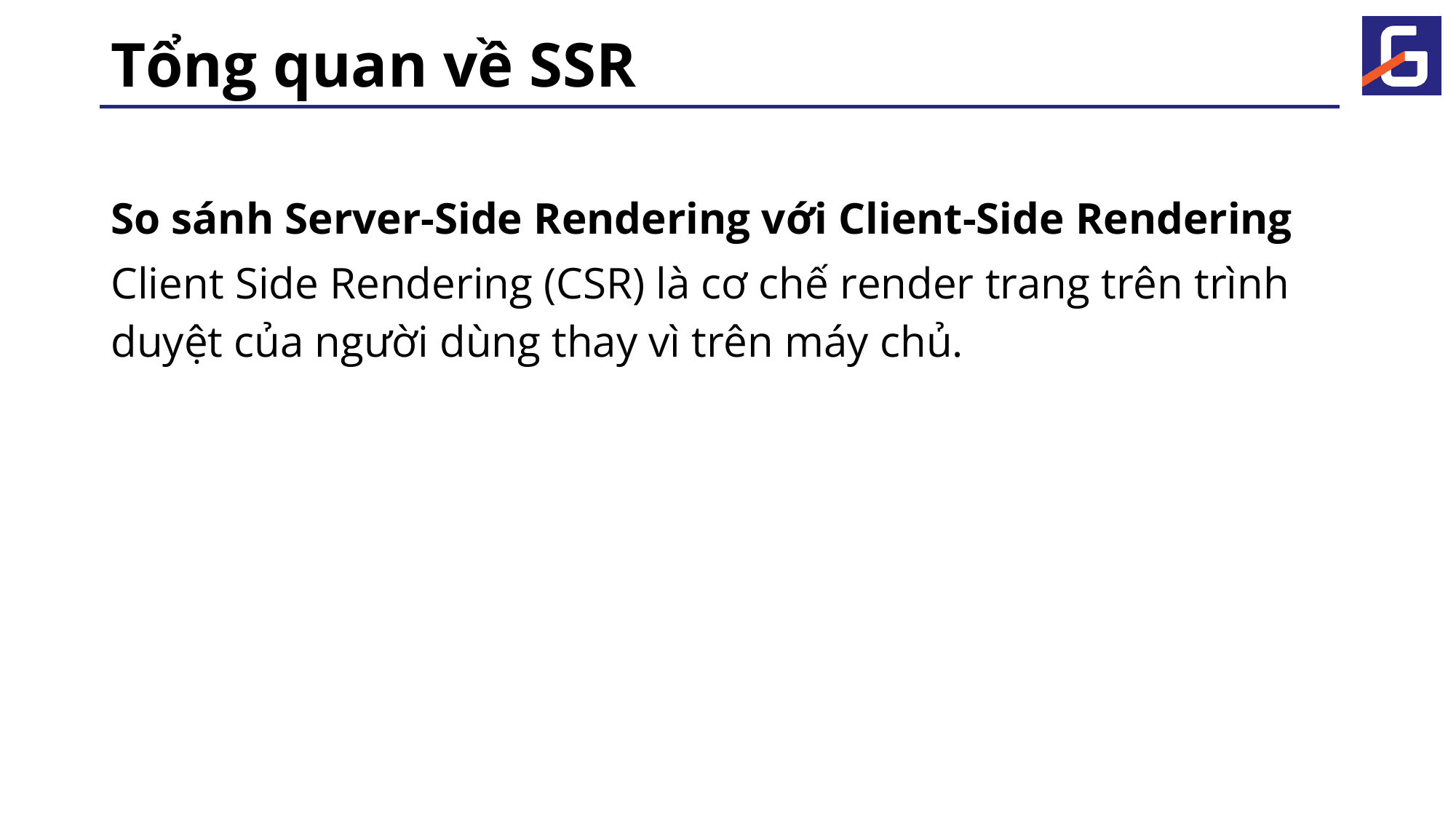

# Tổng quan về SSR
So sánh Server-Side Rendering với Client-Side Rendering
Client Side Rendering (CSR) là cơ chế render trang trên trình duyệt của người dùng thay vì trên máy chủ.